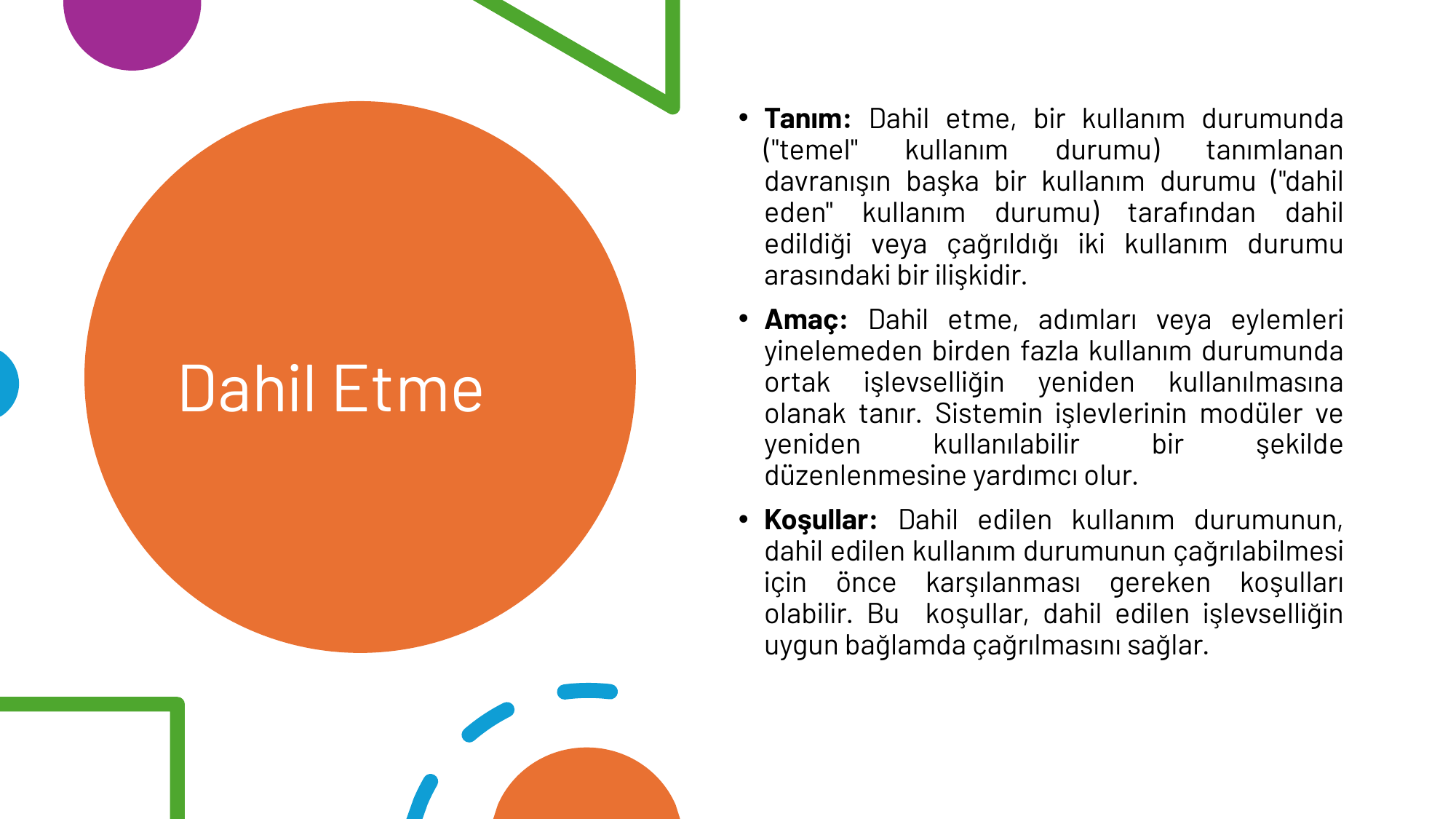

Tanım: Dahil etme, bir kullanım durumunda ("temel" kullanım durumu) tanımlanan davranışın başka bir kullanım durumu ("dahil eden" kullanım durumu) tarafından dahil edildiği veya çağrıldığı iki kullanım durumu arasındaki bir ilişkidir.
Amaç: Dahil etme, adımları veya eylemleri yinelemeden birden fazla kullanım durumunda ortak işlevselliğin yeniden kullanılmasına olanak tanır. Sistemin işlevlerinin modüler ve yeniden kullanılabilir bir şekilde düzenlenmesine yardımcı olur.
Koşullar: Dahil edilen kullanım durumunun, dahil edilen kullanım durumunun çağrılabilmesi için önce karşılanması gereken koşulları olabilir. Bu  koşullar, dahil edilen işlevselliğin uygun bağlamda çağrılmasını sağlar.

# Dahil Etme